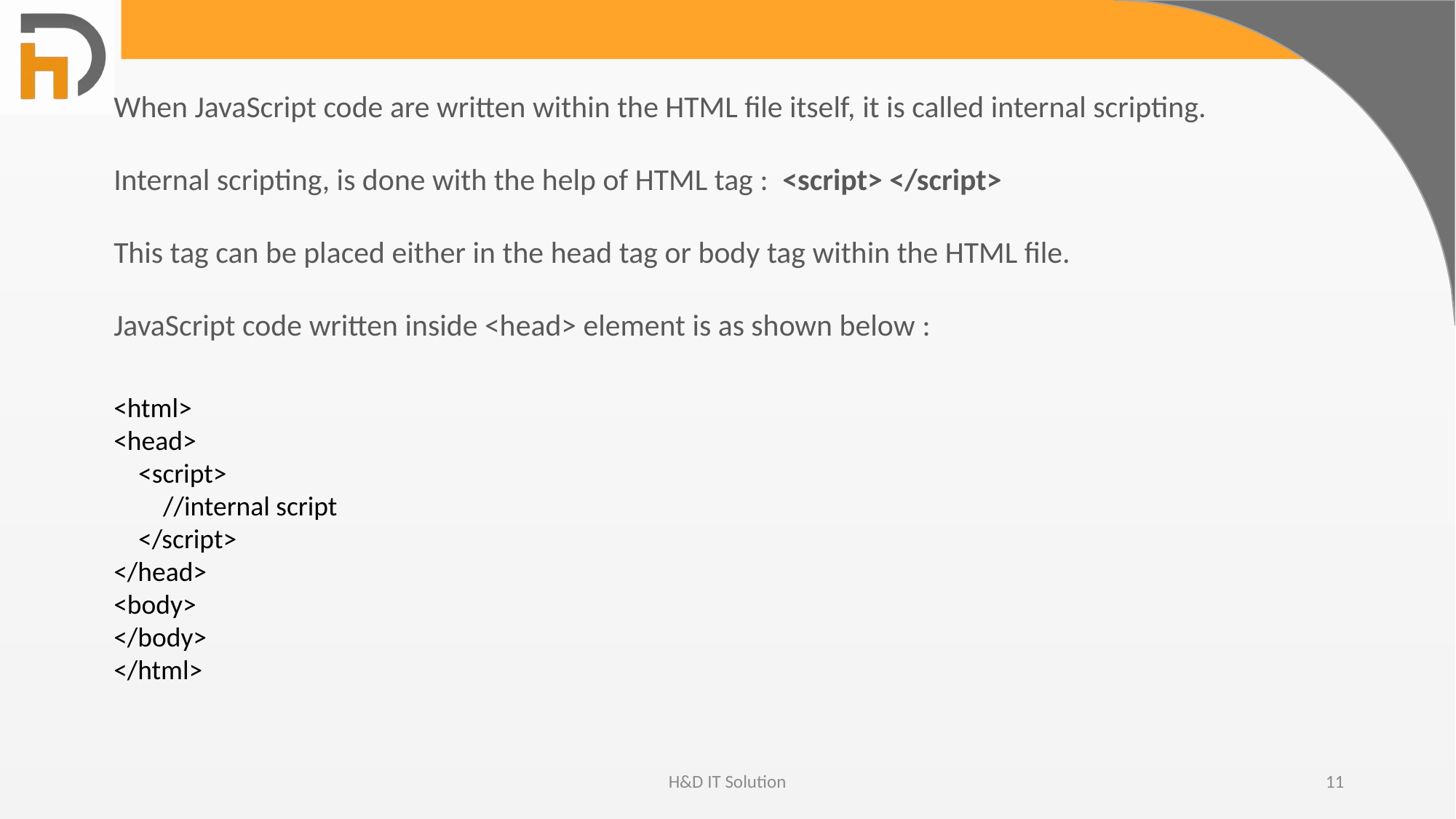

When JavaScript code are written within the HTML file itself, it is called internal scripting.

Internal scripting, is done with the help of HTML tag :  <script> </script>

This tag can be placed either in the head tag or body tag within the HTML file.

JavaScript code written inside <head> element is as shown below :
<html>
<head>
    <script>
        //internal script
    </script>
</head>
<body>
</body>
</html>
H&D IT Solution
11